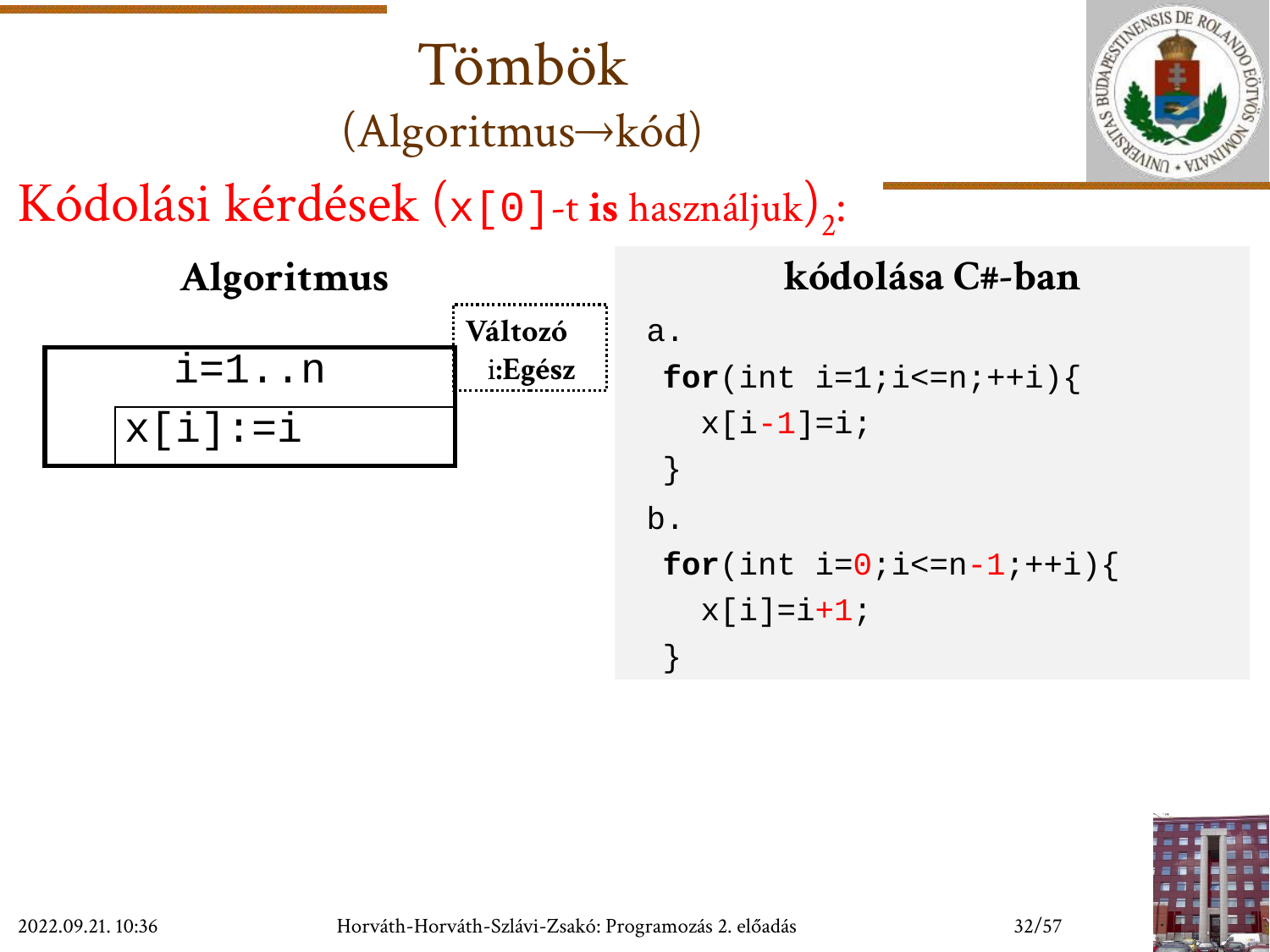

# Tömbök (Algoritmus→kód)
Kódolási kérdések (x[0]-t is használjuk)2:
		Algoritmus

kódolása C#-ban
 a.
for(int i=1;i<=n;++i){
  x[i-1]=i;
}
 b.
for(int i=0;i<=n-1;++i){
  x[i]=i+1;
}
 Változó
    i:Egész
| i=1..n |  |
| --- | --- |
|  | x[i]:=i |
2022.09.21. 10:36
Horváth-Horváth-Szlávi-Zsakó: Programozás 2. előadás
32/57